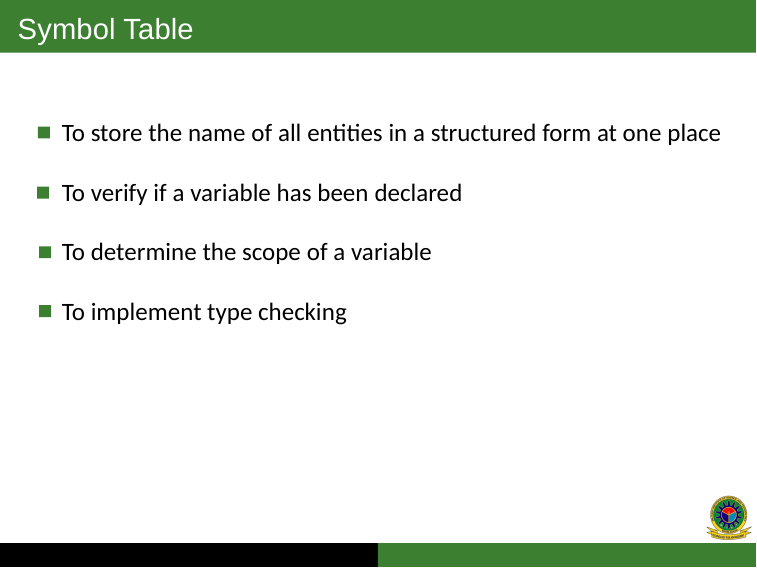

Symbol Table
To store the name of all entities in a structured form at one place

To verify if a variable has been declared

To determine the scope of a variable

To implement type checking